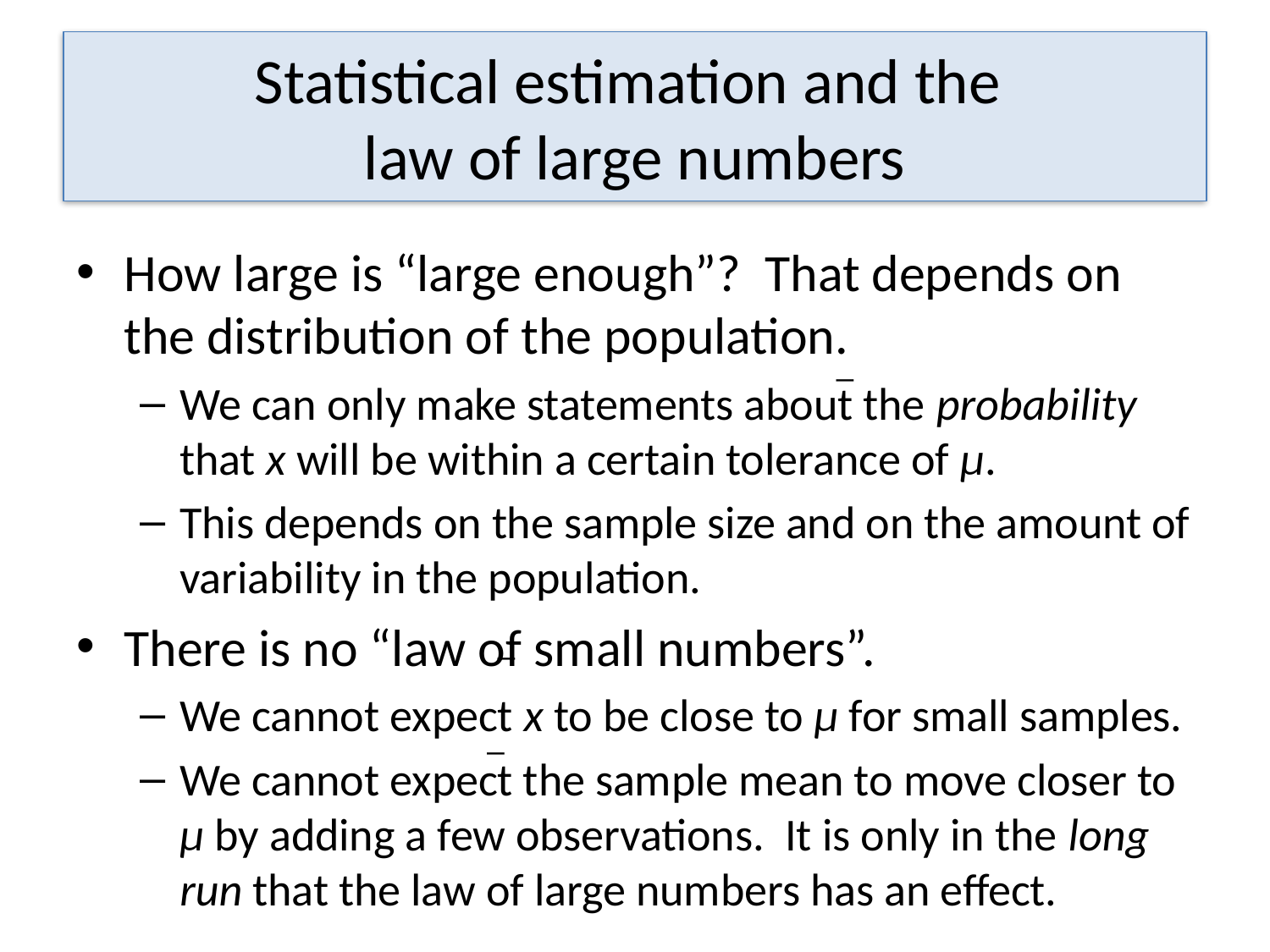

Statistical estimation and the
law of large numbers
How large is “large enough”?  That depends on the distribution of the population.
We can only make statements about the probability that x will be within a certain tolerance of μ.
This depends on the sample size and on the amount of variability in the population.
There is no “law of small numbers”.
We cannot expect x to be close to μ for small samples.
We cannot expect the sample mean to move closer to μ by adding a few observations.  It is only in the long run that the law of large numbers has an effect.
_
_
_